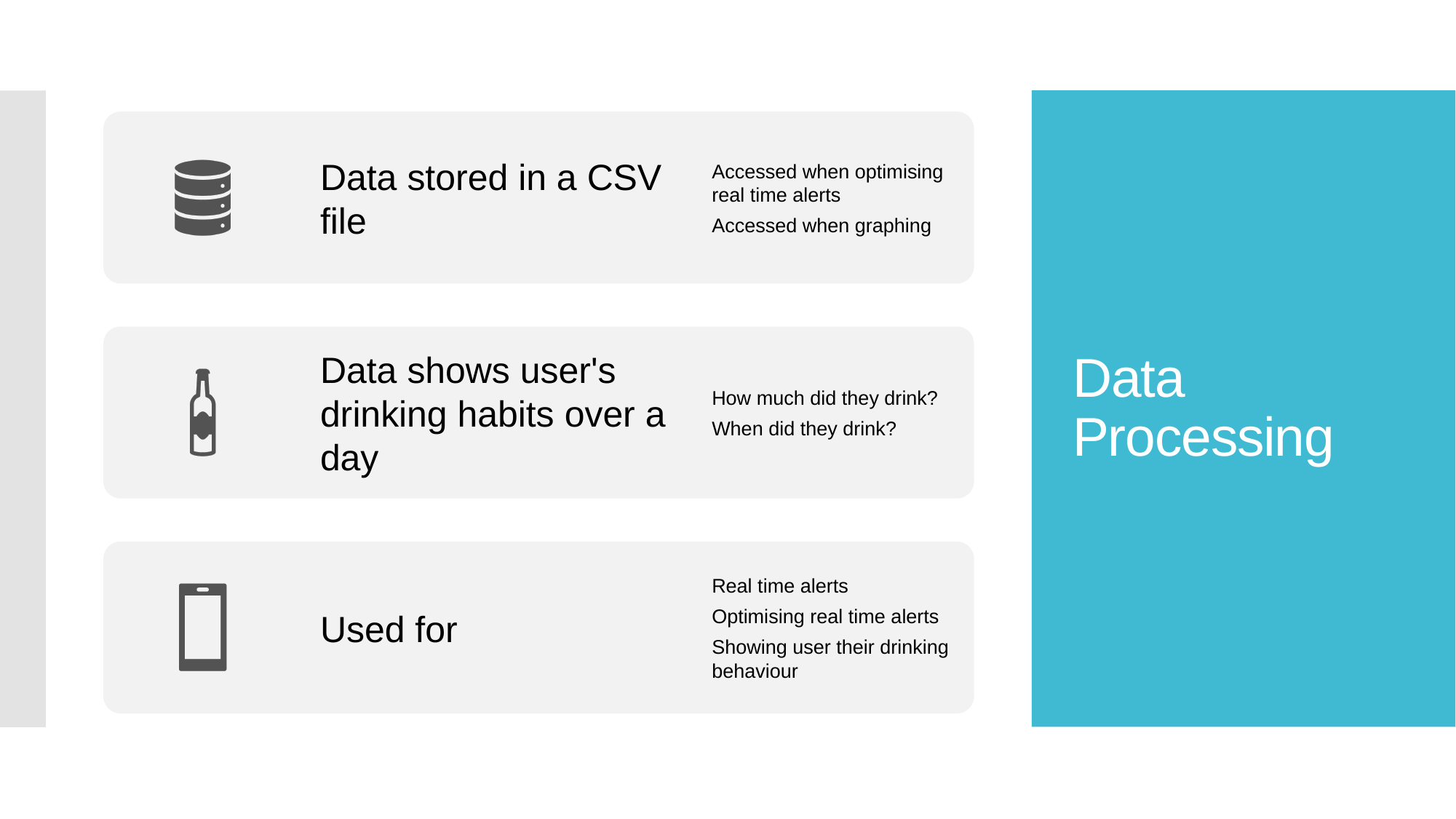

Data stored in a CSV file
Accessed when optimising real time alerts
Accessed when graphing
Data shows user's drinking habits over a day
How much did they drink?
When did they drink?
Used for
Real time alerts
Optimising real time alerts
Showing user their drinking behaviour
# Data Processing